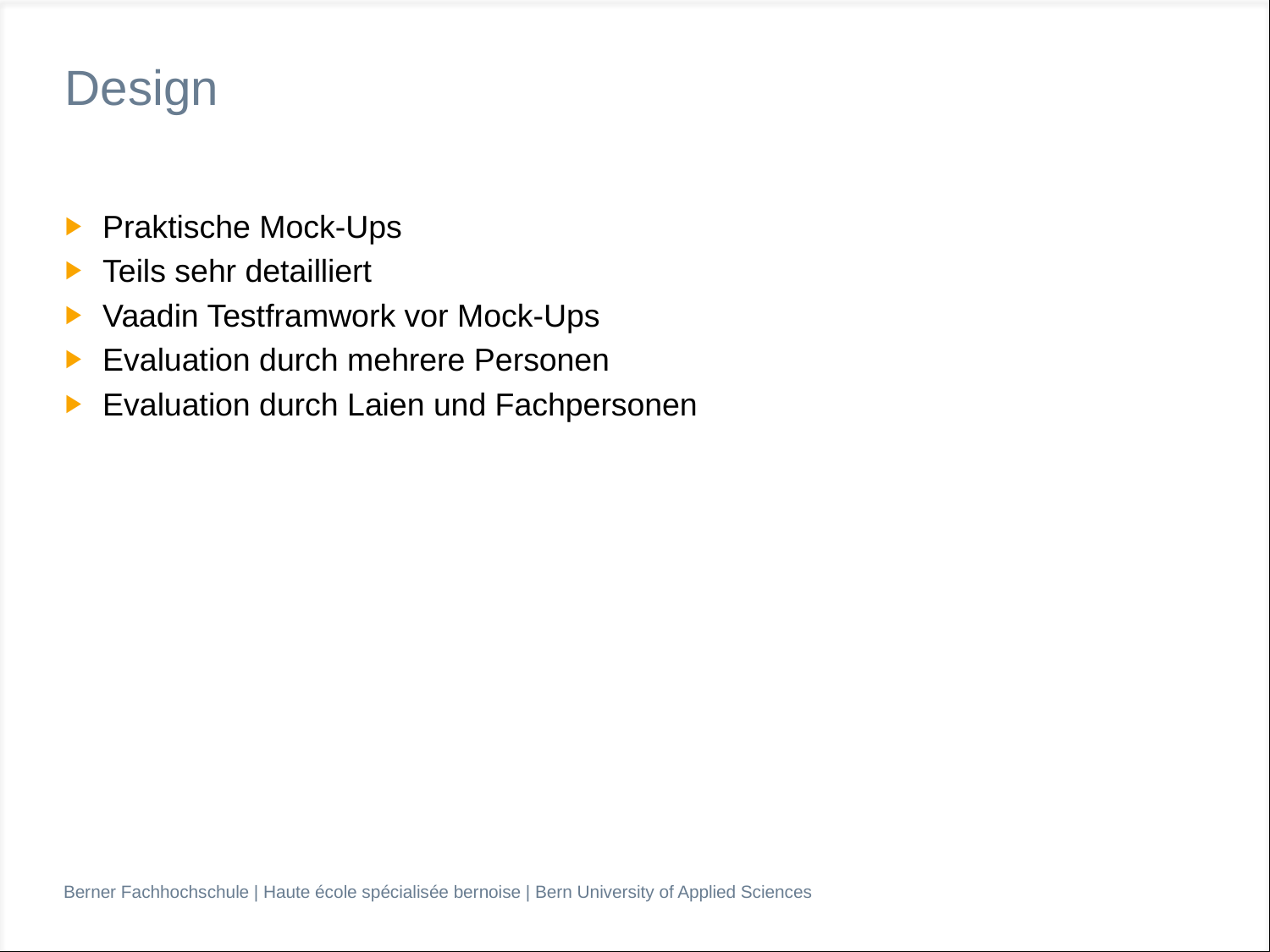

# Design
Praktische Mock-Ups
Teils sehr detailliert
Vaadin Testframwork vor Mock-Ups
Evaluation durch mehrere Personen
Evaluation durch Laien und Fachpersonen